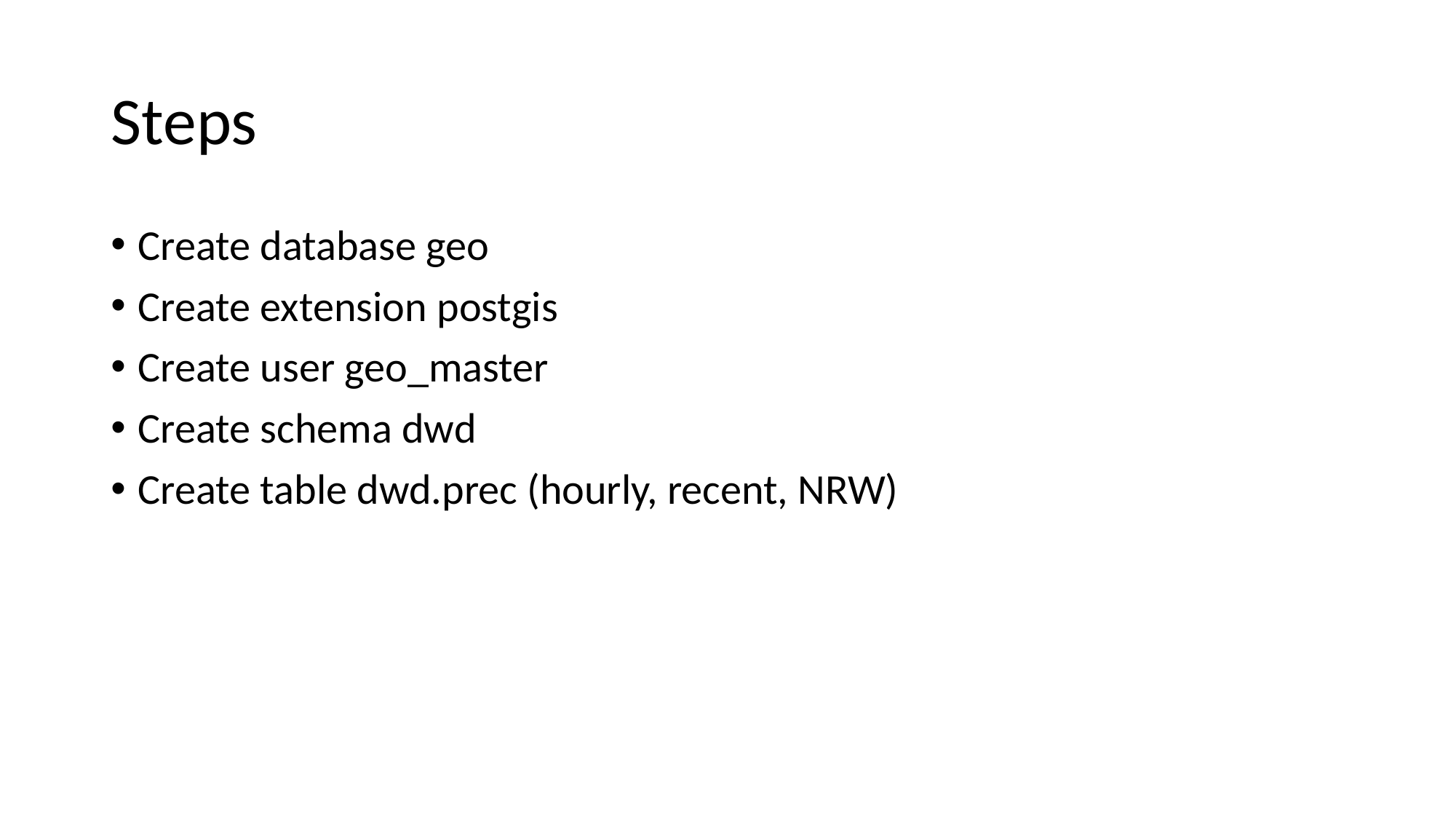

# Steps
Create database geo
Create extension postgis
Create user geo_master
Create schema dwd
Create table dwd.prec (hourly, recent, NRW)